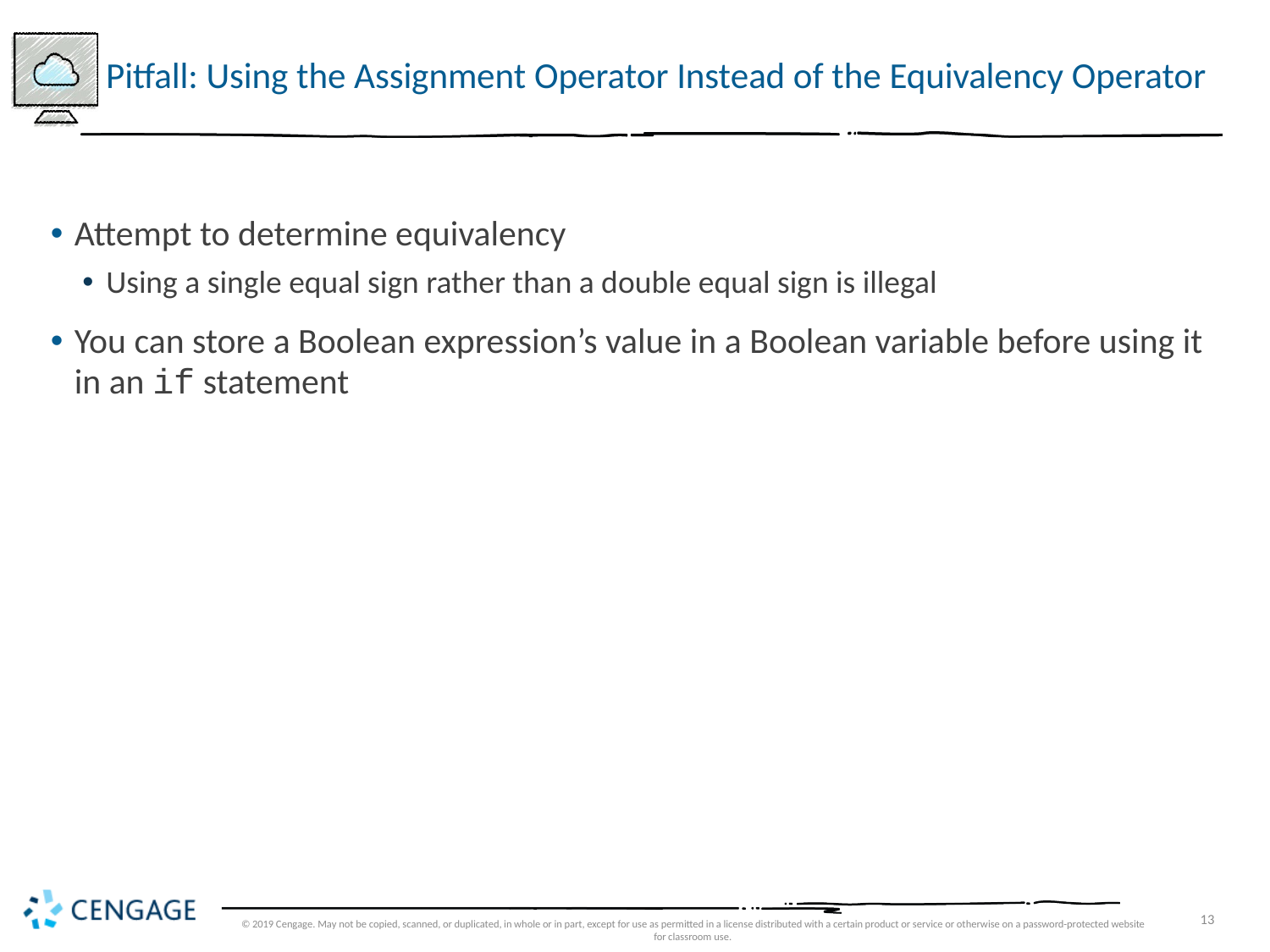

# Pitfall: Using the Assignment Operator Instead of the Equivalency Operator
Attempt to determine equivalency
Using a single equal sign rather than a double equal sign is illegal
You can store a Boolean expression’s value in a Boolean variable before using it in an if statement
© 2019 Cengage. May not be copied, scanned, or duplicated, in whole or in part, except for use as permitted in a license distributed with a certain product or service or otherwise on a password-protected website for classroom use.